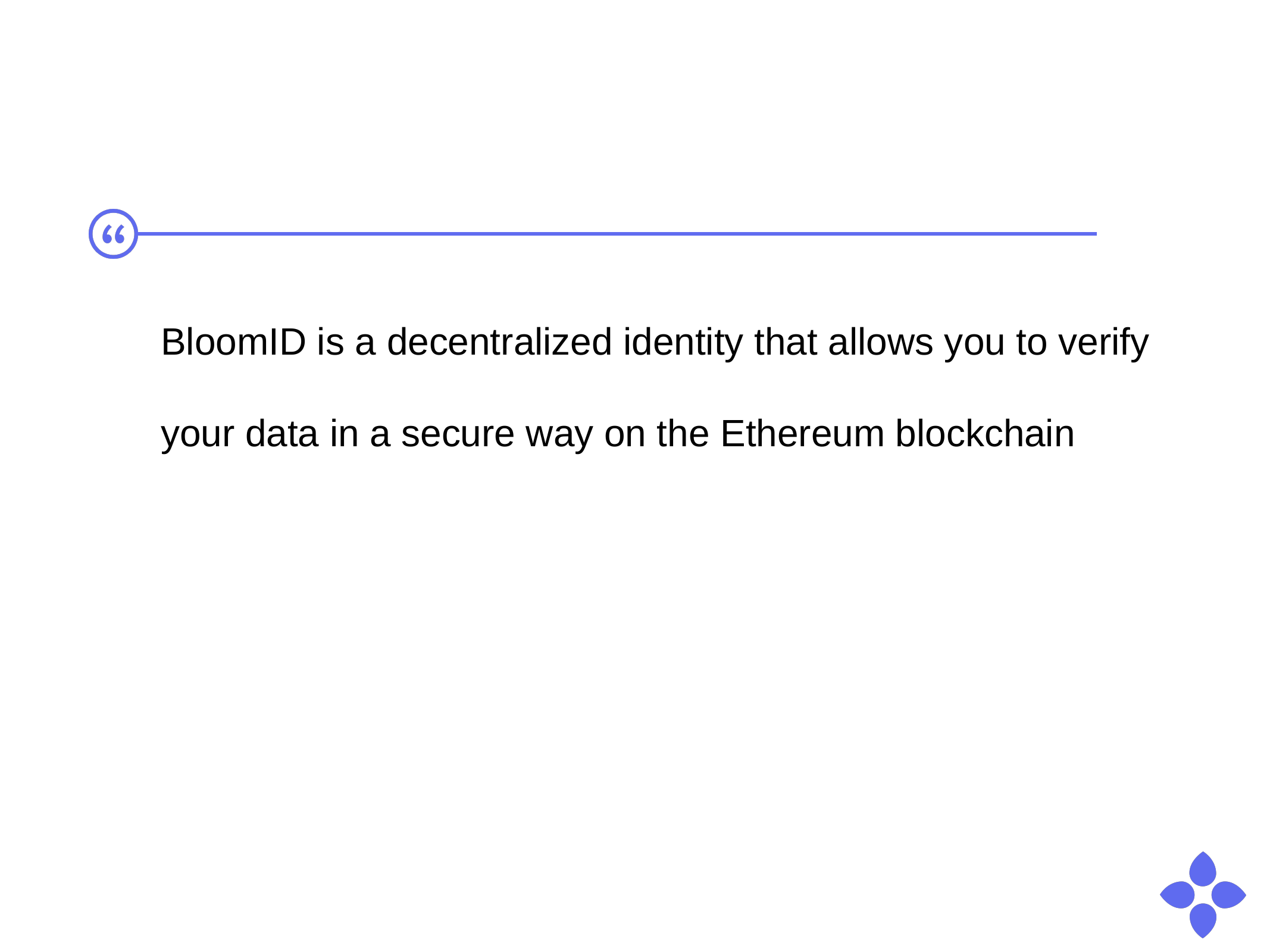

BloomID is a decentralized identity that allows you to verify your data in a secure way on the Ethereum blockchain